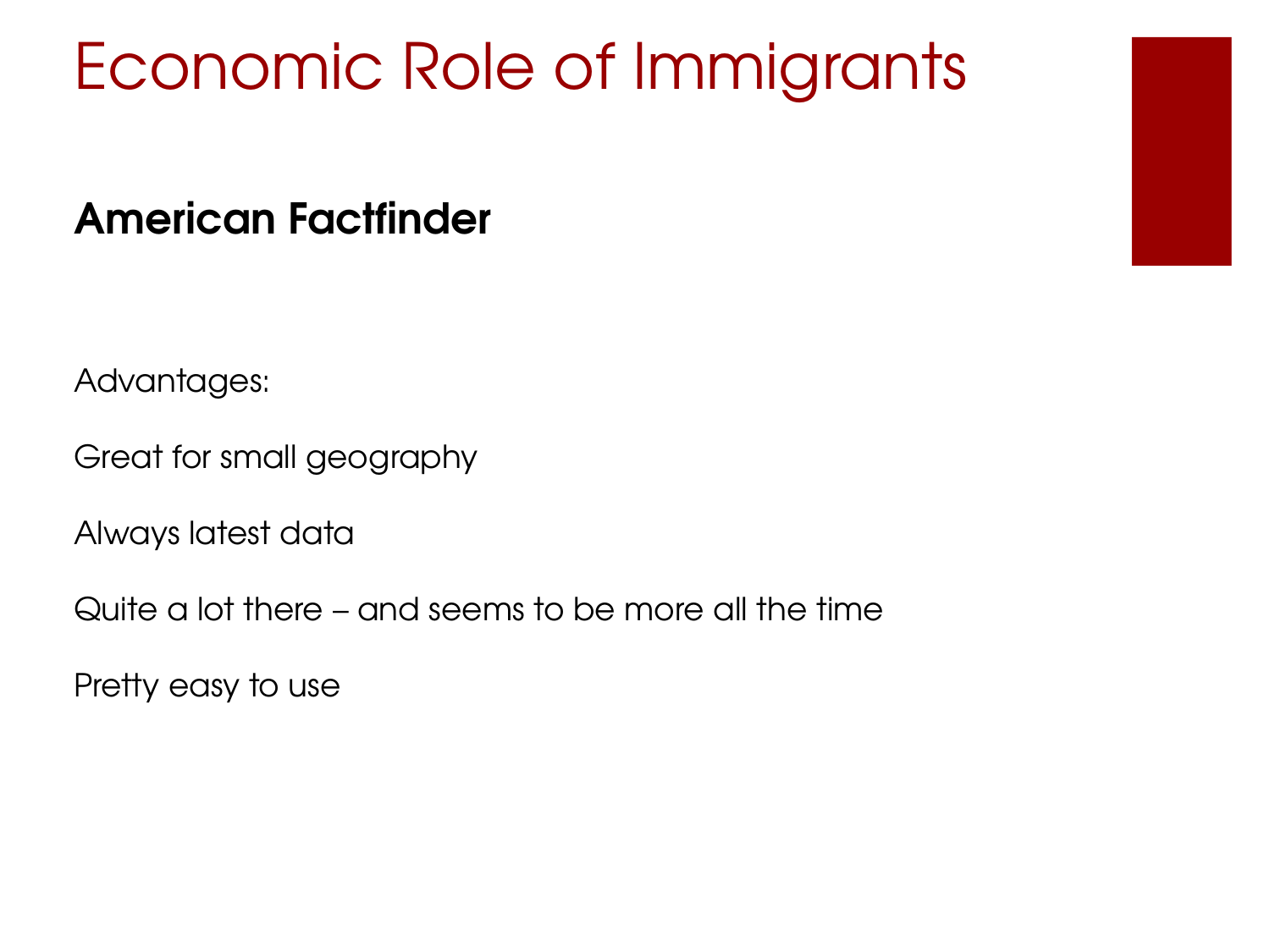

American Factfinder

# Economic Role of Immigrants
Advantages:

Great for small geography

Always latest data

Quite a lot there – and seems to be more all the time

Pretty easy to use